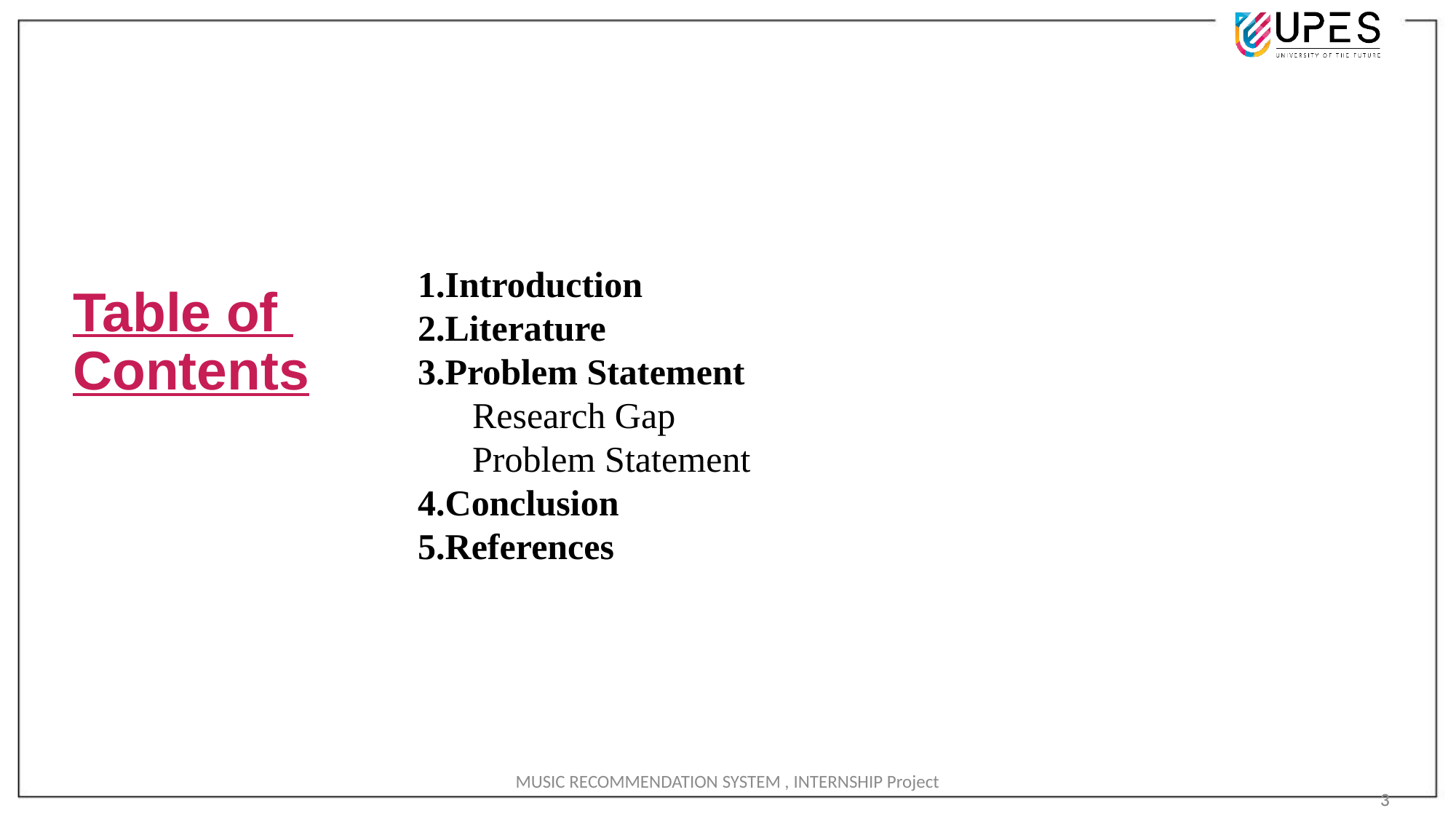

Introduction
Literature
Problem Statement
Research Gap
Problem Statement
Conclusion
References
# Table of Contents
MUSIC RECOMMENDATION SYSTEM , INTERNSHIP Project